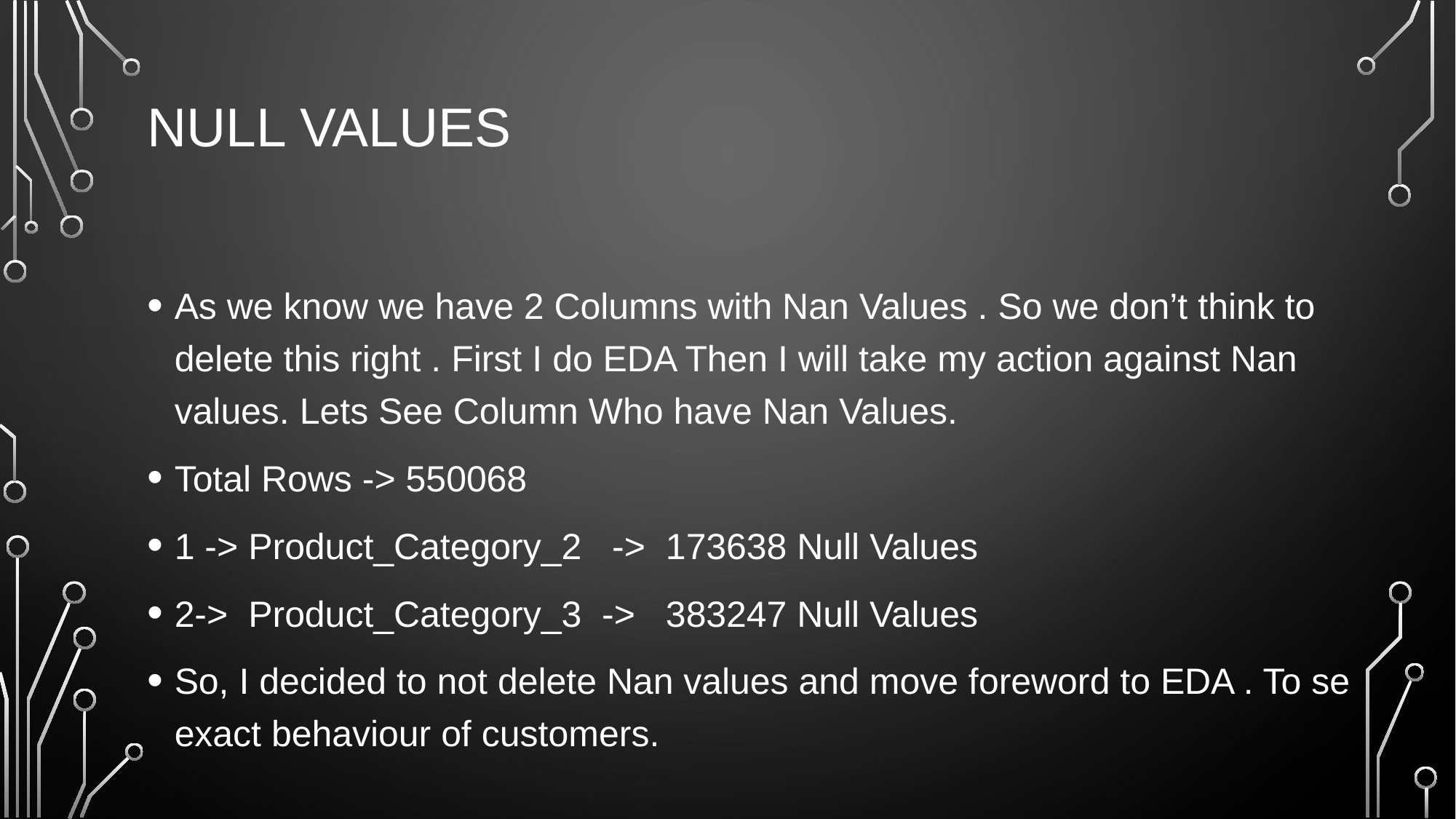

# NULL VALUES
As we know we have 2 Columns with Nan Values . So we don’t think to delete this right . First I do EDA Then I will take my action against Nan values. Lets See Column Who have Nan Values.
Total Rows -> 550068
1 -> Product_Category_2   ->  173638 Null Values
2->  Product_Category_3  ->   383247 Null Values
So, I decided to not delete Nan values and move foreword to EDA . To se exact behaviour of customers.